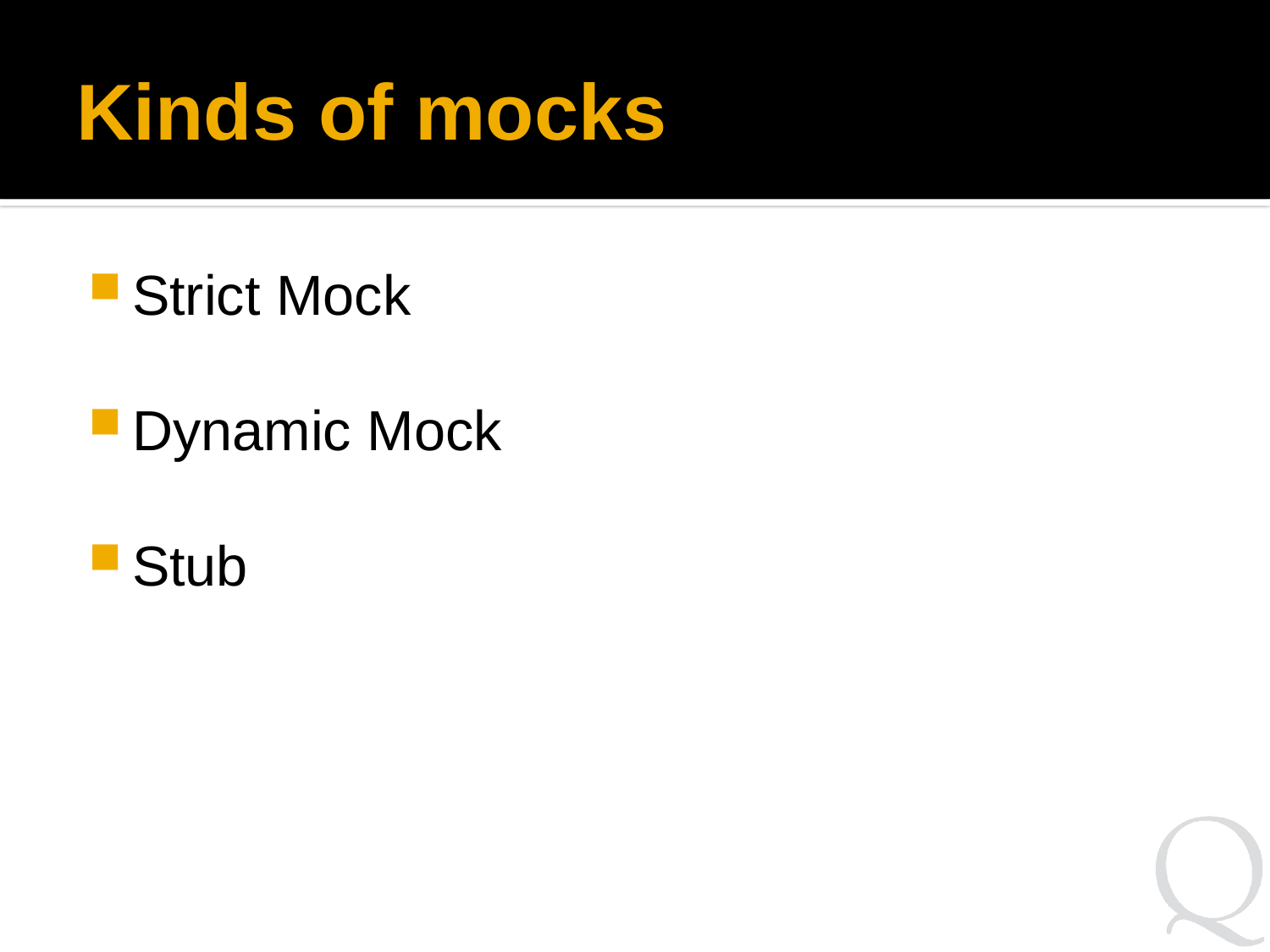

# Kinds of mocks
Strict Mock

Dynamic Mock

Stub